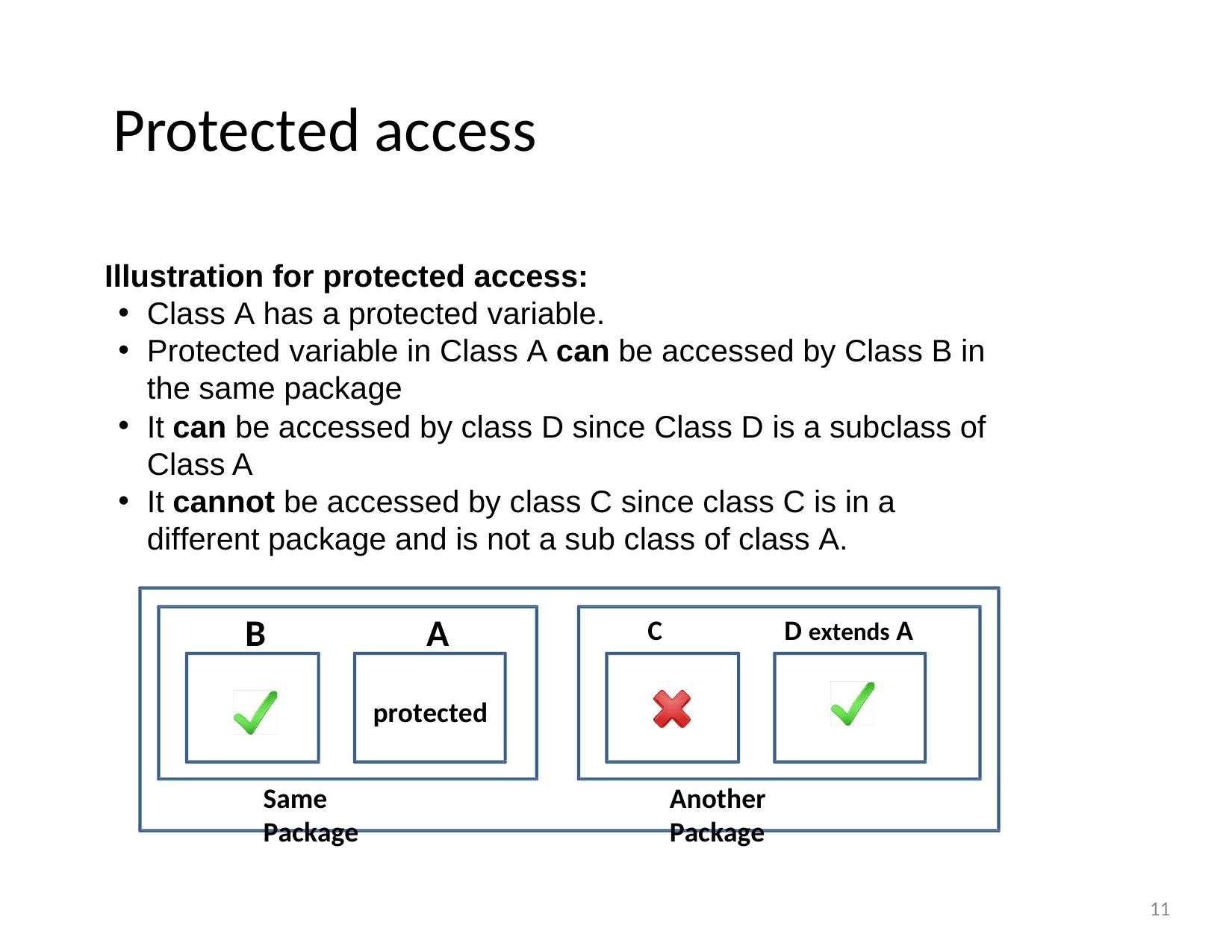

# Protected access
Illustration for protected access:
Class A has a protected variable.
Protected variable in Class A can be accessed by Class B in the same package
It can be accessed by class D since Class D is a subclass of Class A
It cannot be accessed by class C since class C is in a different package and is not a sub class of class A.

B	A
C
D extends A

protected
Same Package
Another Package
11